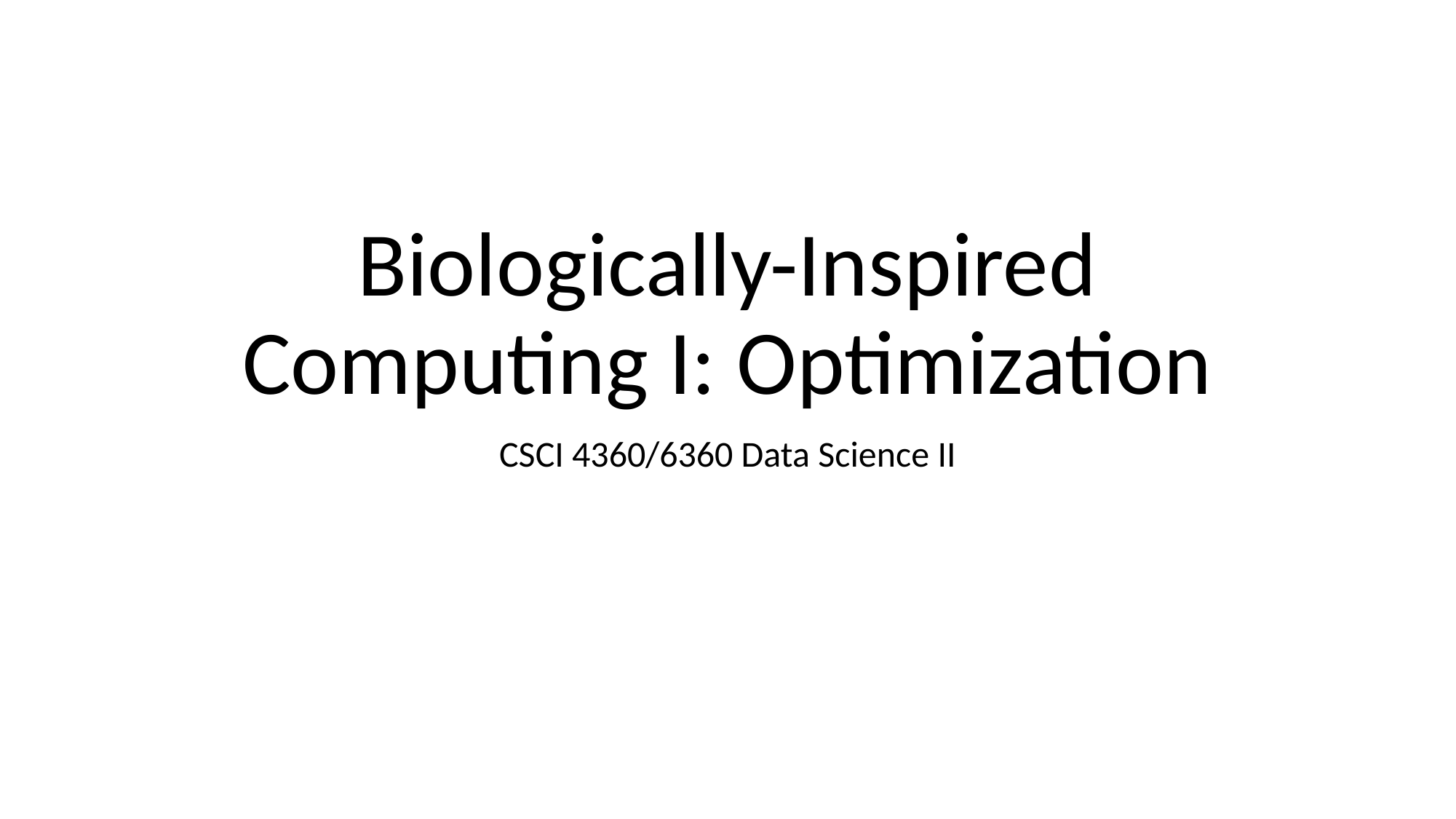

# Biologically-Inspired Computing I: Optimization
CSCI 4360/6360 Data Science II